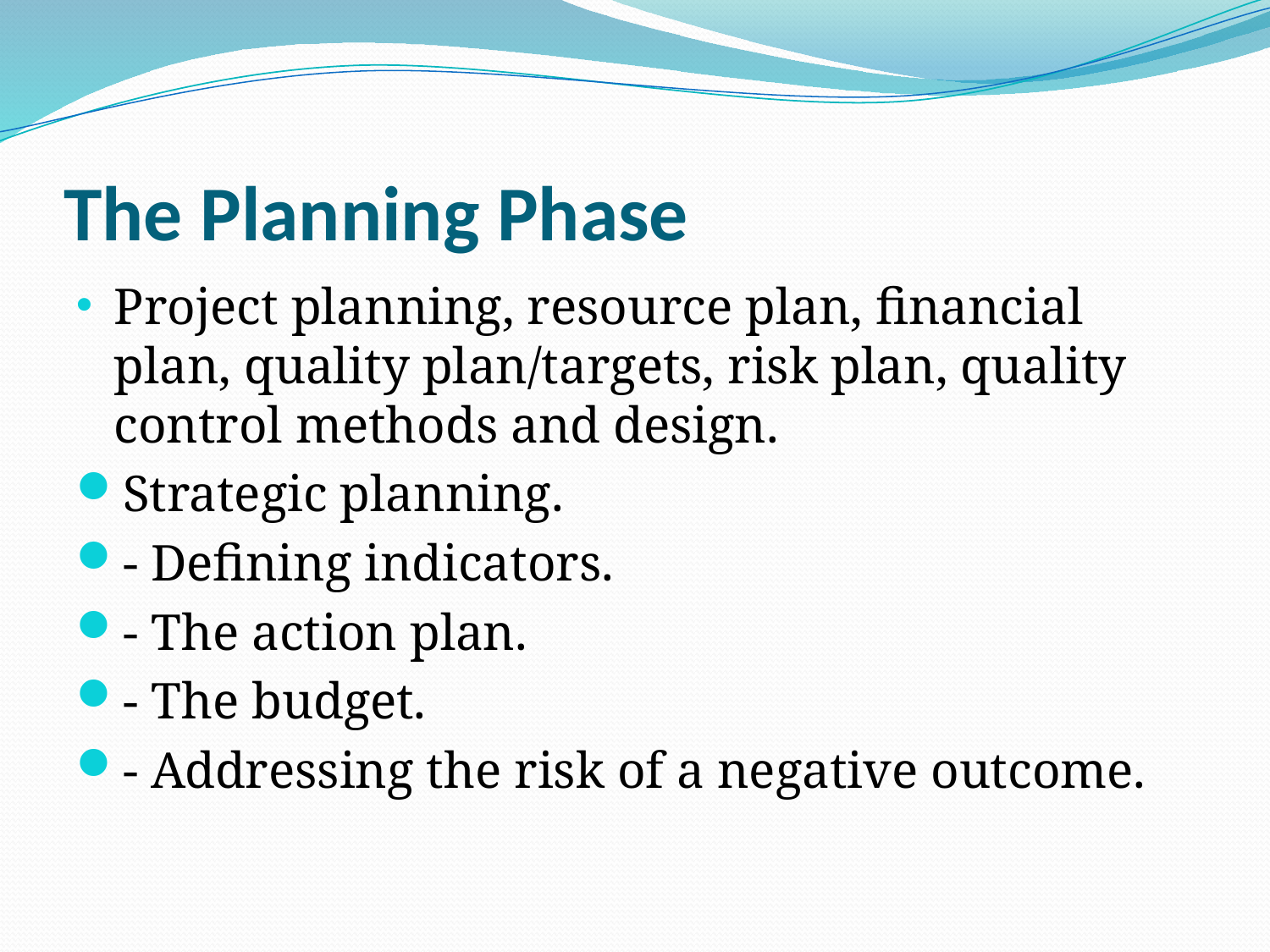

# The Planning Phase
Project planning, resource plan, financial plan, quality plan/targets, risk plan, quality control methods and design.
Strategic planning.
- Defining indicators.
- The action plan.
- The budget.
- Addressing the risk of a negative outcome.